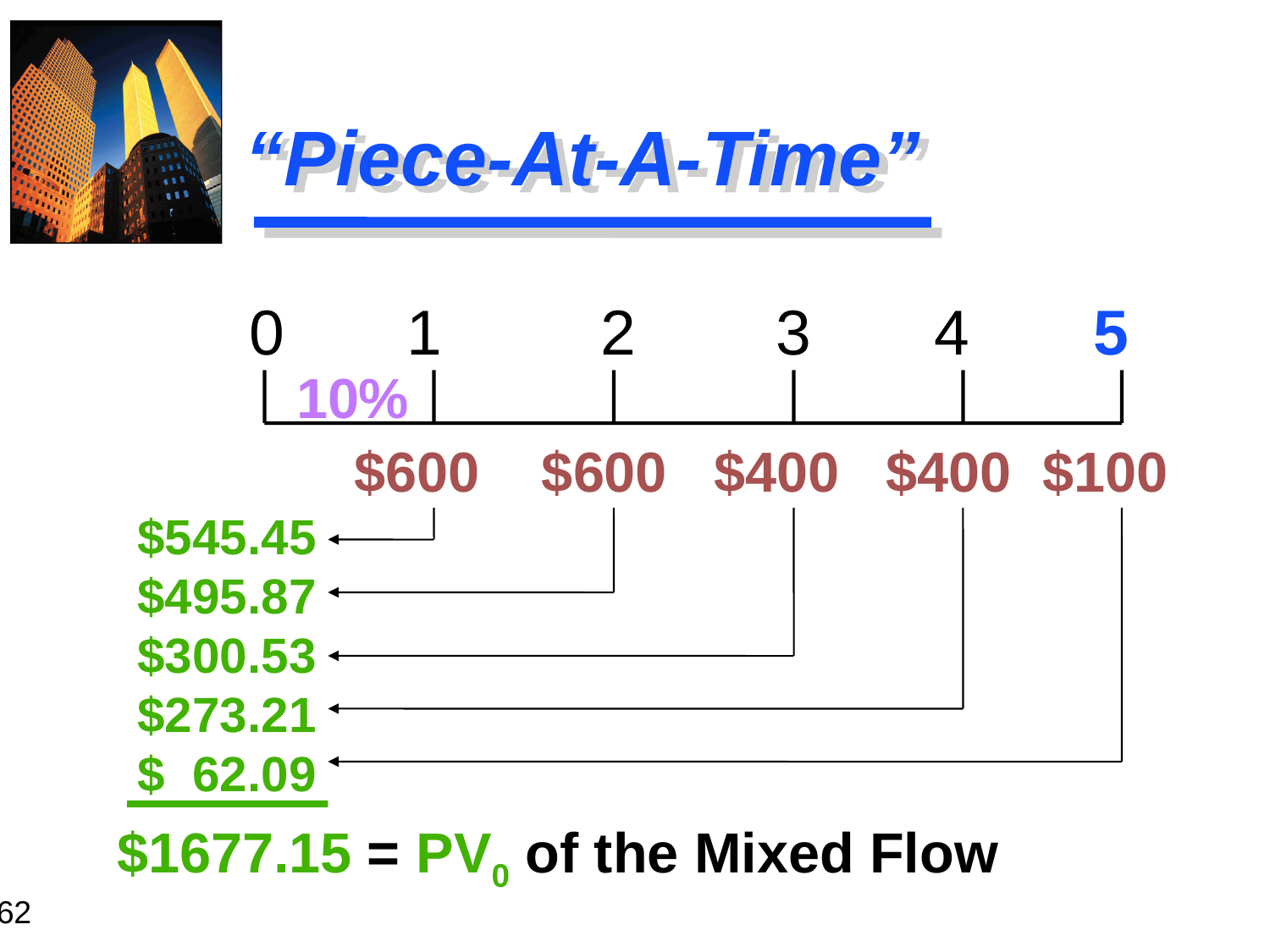

# “Piece-At-A-Time”

   0       1         2        3       4       5
10%

 $600    $600   $400   $400  $100
$545.45
$495.87
$300.53
$273.21
$  62.09

$1677.15 = PV0 of the Mixed Flow